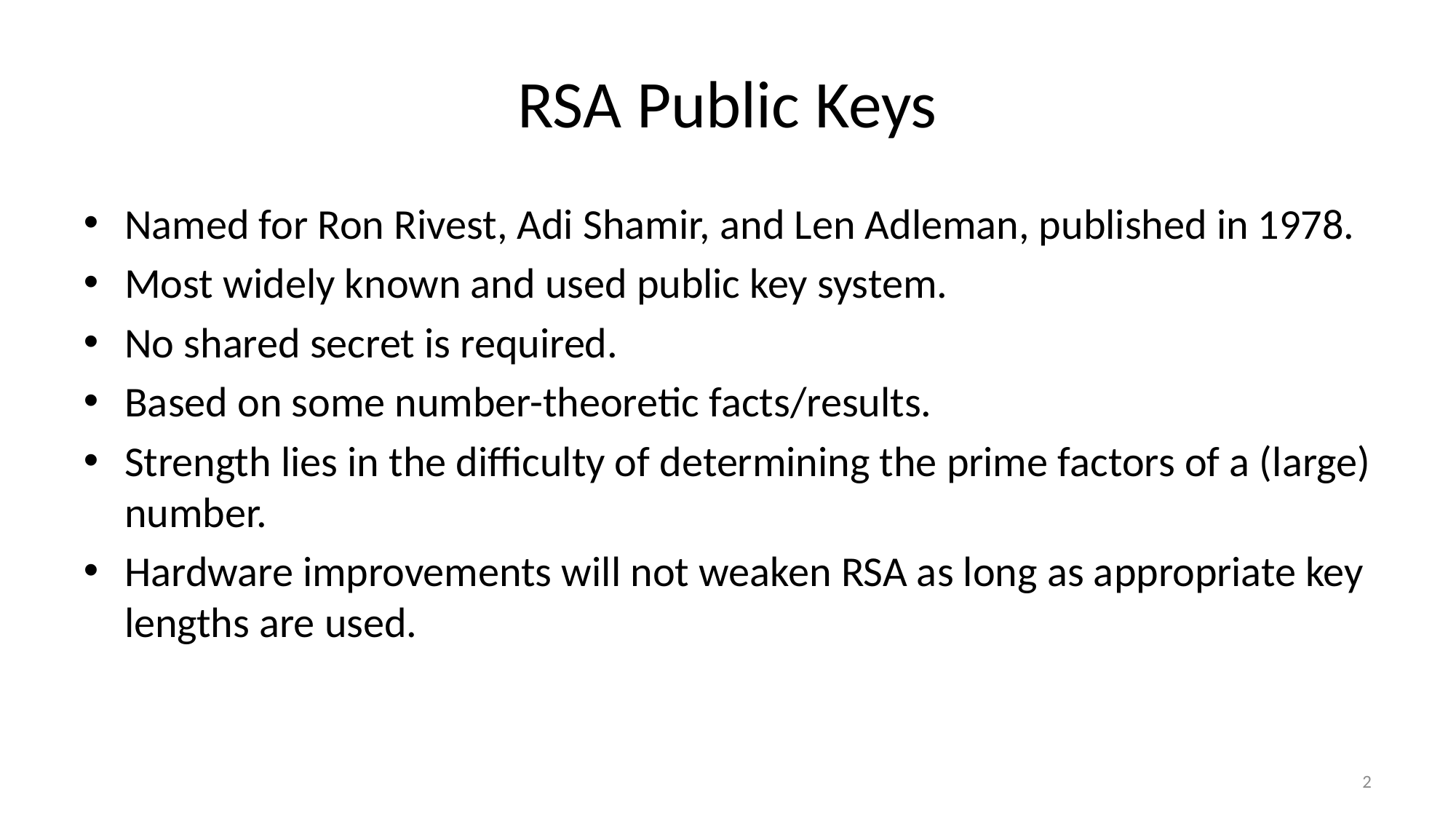

# RSA Public Keys
Named for Ron Rivest, Adi Shamir, and Len Adleman, published in 1978.
Most widely known and used public key system.
No shared secret is required.
Based on some number-theoretic facts/results.
Strength lies in the difficulty of determining the prime factors of a (large) number.
Hardware improvements will not weaken RSA as long as appropriate key lengths are used.

2